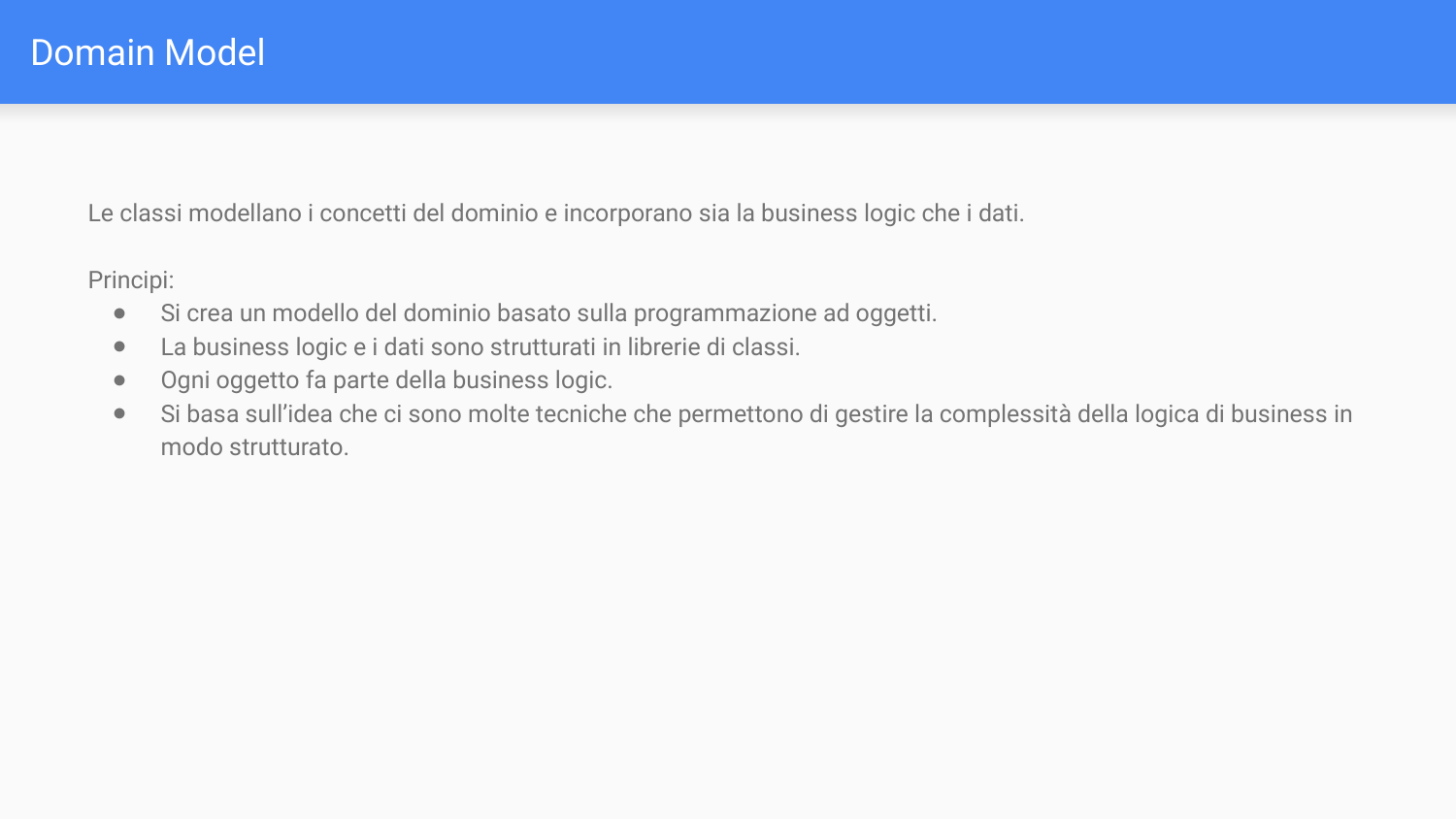

# Domain Model
Le classi modellano i concetti del dominio e incorporano sia la business logic che i dati.

Principi:
Si crea un modello del dominio basato sulla programmazione ad oggetti.
La business logic e i dati sono strutturati in librerie di classi.
Ogni oggetto fa parte della business logic.
Si basa sull’idea che ci sono molte tecniche che permettono di gestire la complessità della logica di business in modo strutturato.